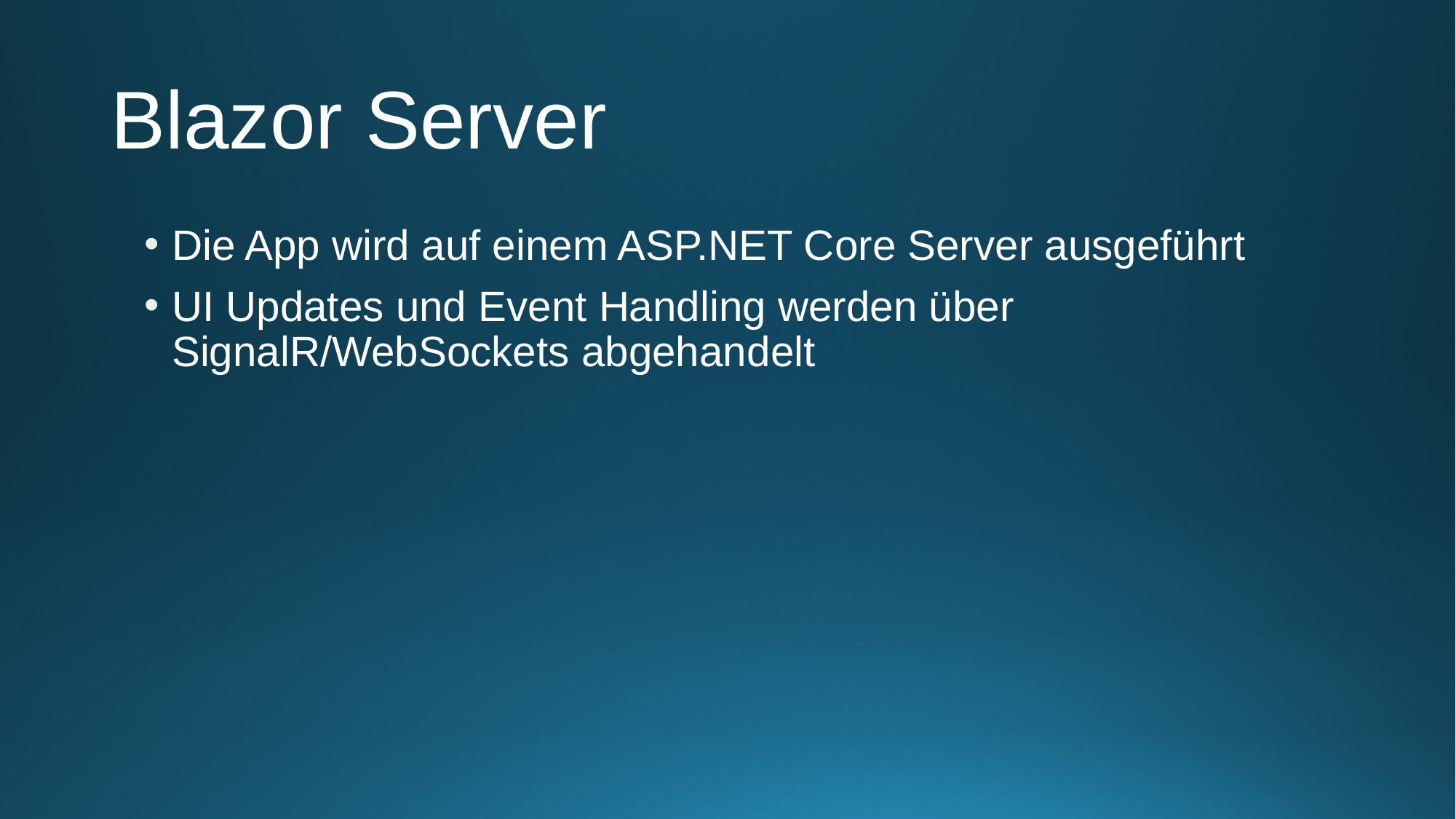

# Blazor Server
Die App wird auf einem ASP.NET Core Server ausgeführt
UI Updates und Event Handling werden über SignalR/WebSockets abgehandelt